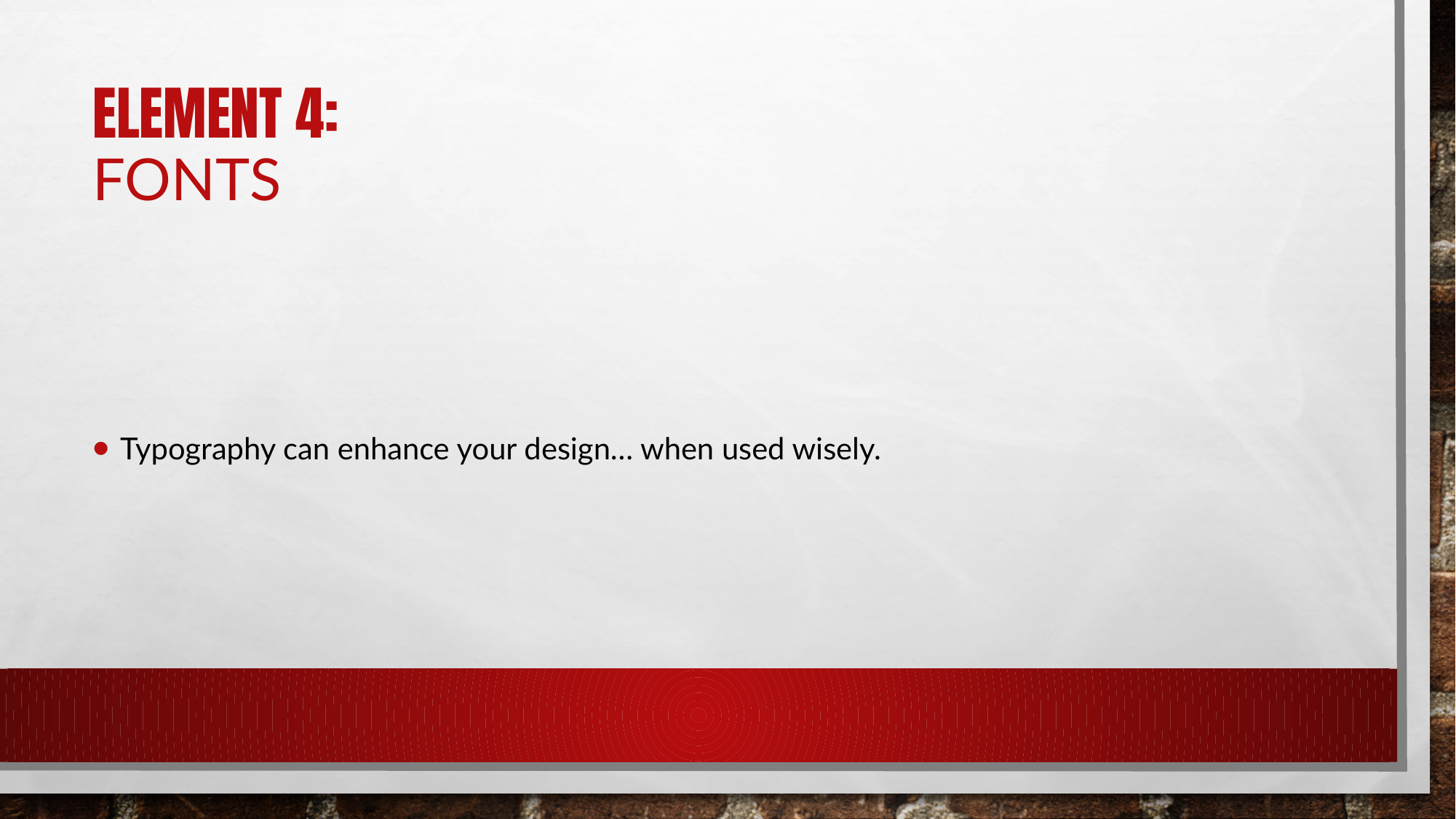

# ELEMENT 4: fonts
Typography can enhance your design… when used wisely.